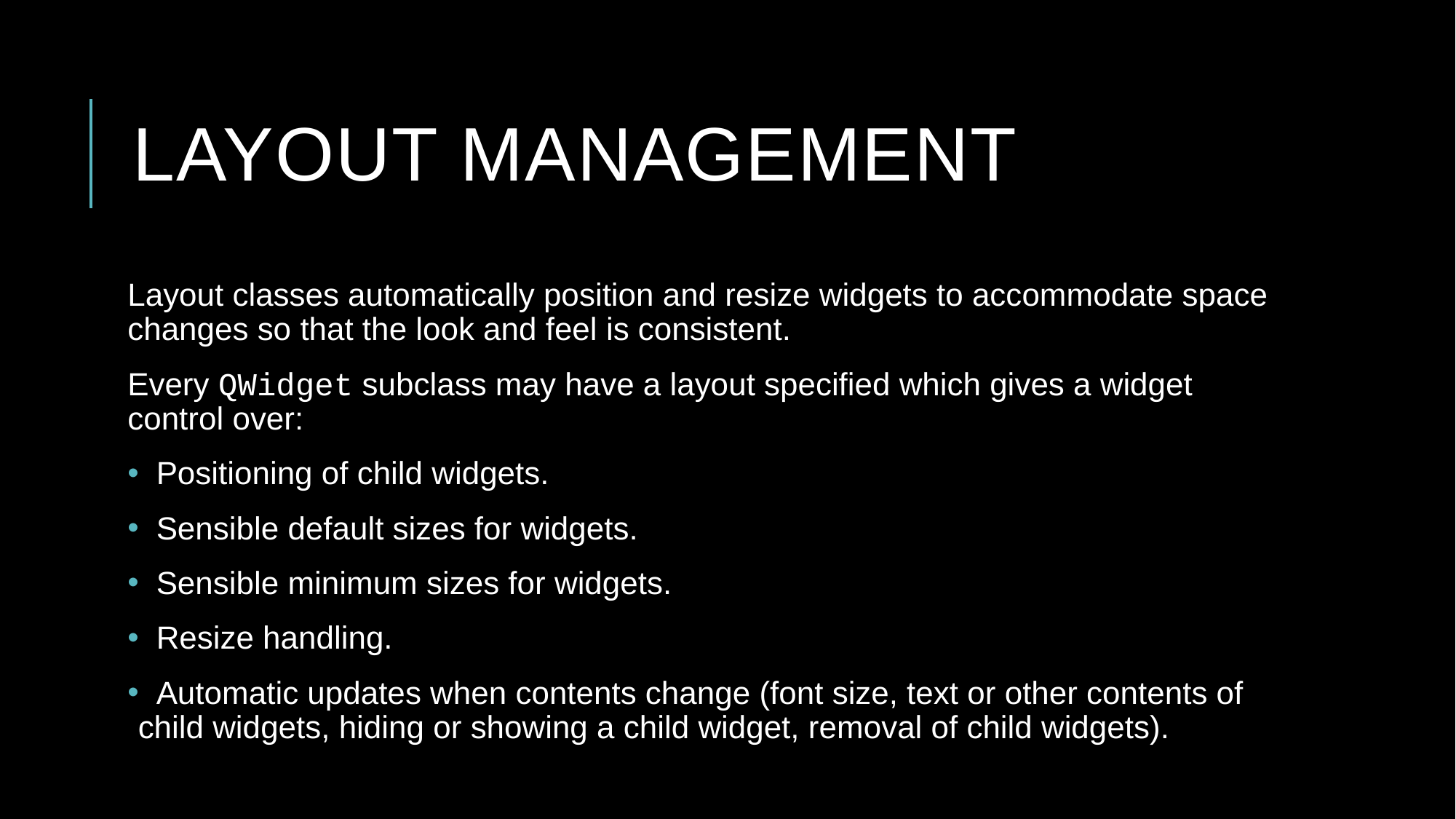

# Layout management
Layout classes automatically position and resize widgets to accommodate space changes so that the look and feel is consistent.
Every QWidget subclass may have a layout specified which gives a widget control over:
  Positioning of child widgets.
  Sensible default sizes for widgets.
  Sensible minimum sizes for widgets.
  Resize handling.
  Automatic updates when contents change (font size, text or other contents of child widgets, hiding or showing a child widget, removal of child widgets).